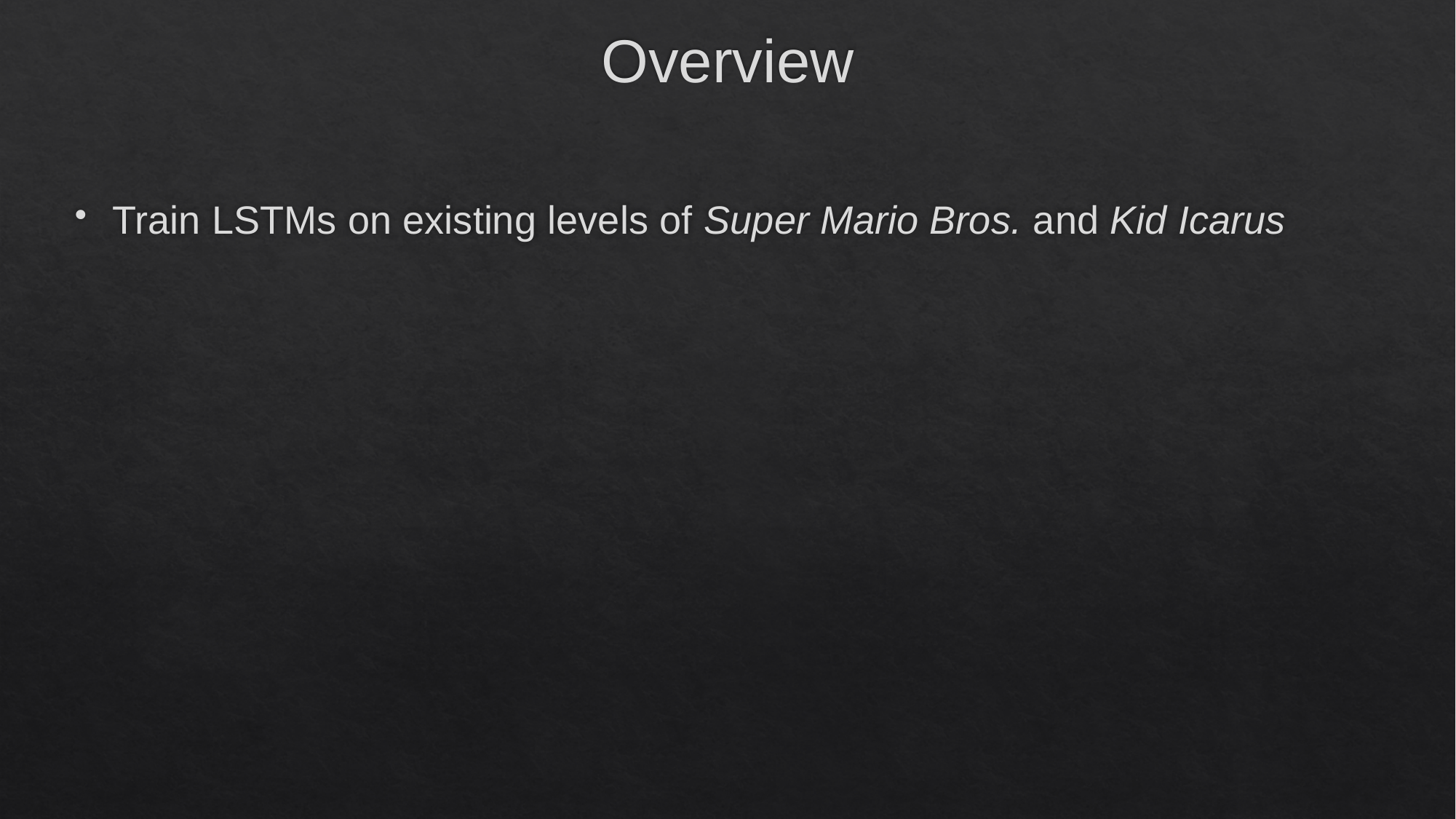

# Overview
Train LSTMs on existing levels of Super Mario Bros. and Kid Icarus